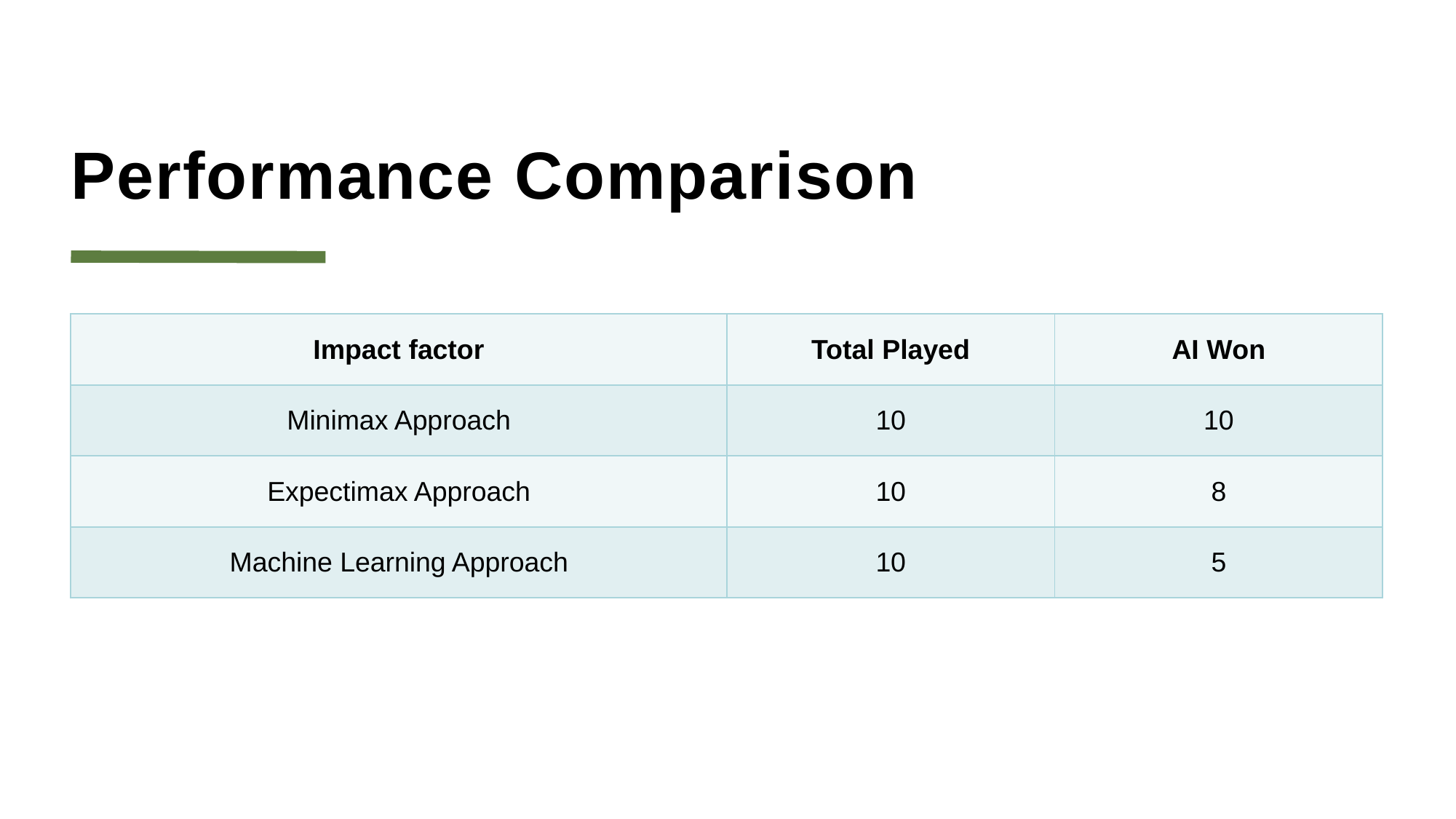

# Performance Comparison
| Impact factor | Total Played | AI Won |
| --- | --- | --- |
| Minimax Approach | 10 | 10 |
| Expectimax Approach | 10 | 8 |
| Machine Learning Approach | 10 | 5 |